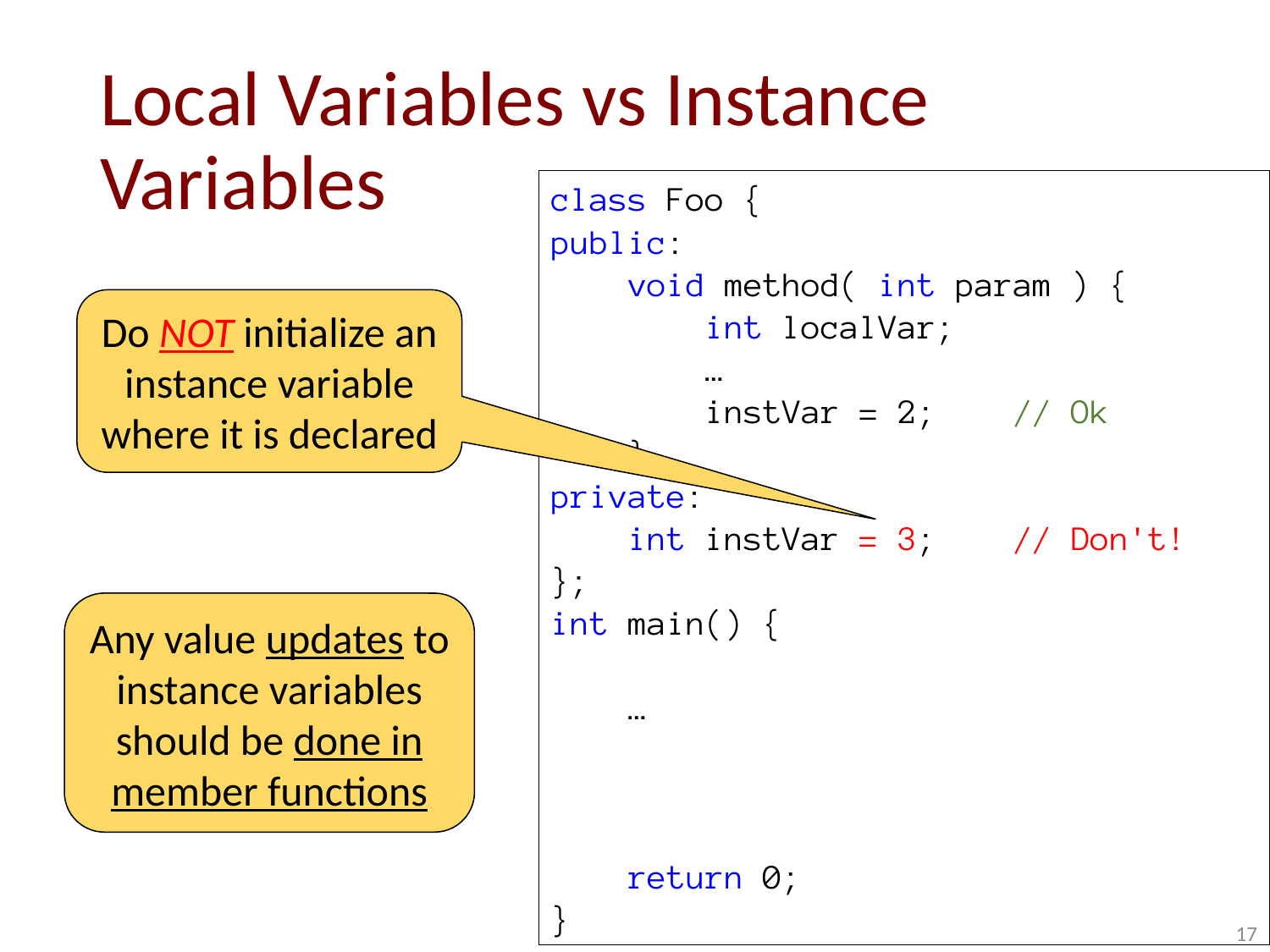

# Local Variables vs Instance Variables
class Foo {
public:
    void method( int param ) {
        int localVar;
        …
        instVar = 2;    // Ok
    }
private:
    int instVar = 3;    // Don't!
};
int main() {

    …

    return 0;
}
Do NOT initialize an instance variable where it is declared
Any value updates to instance variables should be done in member functions
17